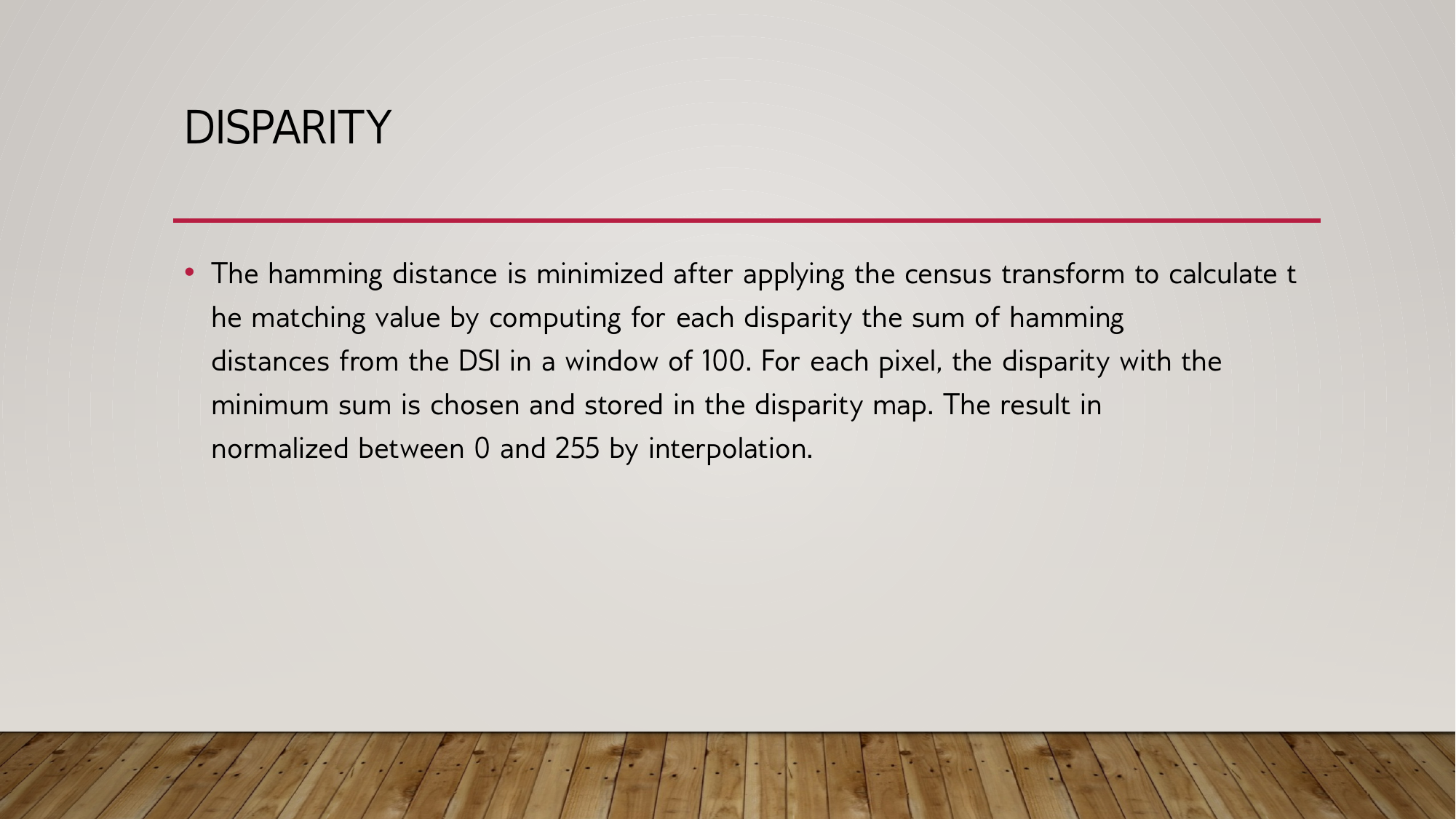

# disparity
The hamming distance is minimized after applying the census transform to calculate the matching value by computing for each disparity the sum of hamming distances from the DSI in a window of 100. For each pixel, the disparity with the minimum sum is chosen and stored in the disparity map. The result in normalized between 0 and 255 by interpolation.